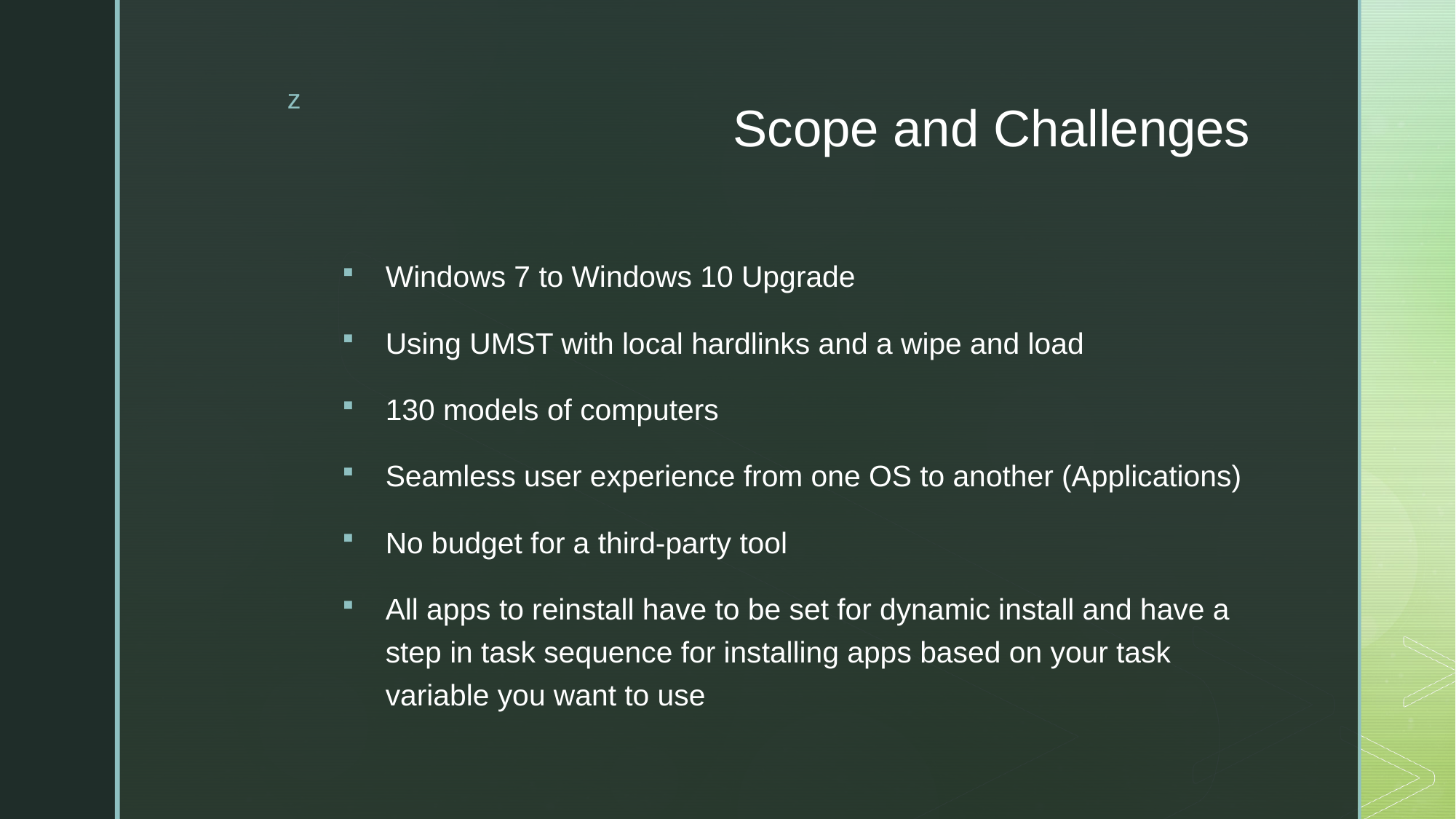

# Scope and Challenges
Windows 7 to Windows 10 Upgrade
Using UMST with local hardlinks and a wipe and load
130 models of computers
Seamless user experience from one OS to another (Applications)
No budget for a third-party tool
All apps to reinstall have to be set for dynamic install and have a step in task sequence for installing apps based on your task variable you want to use